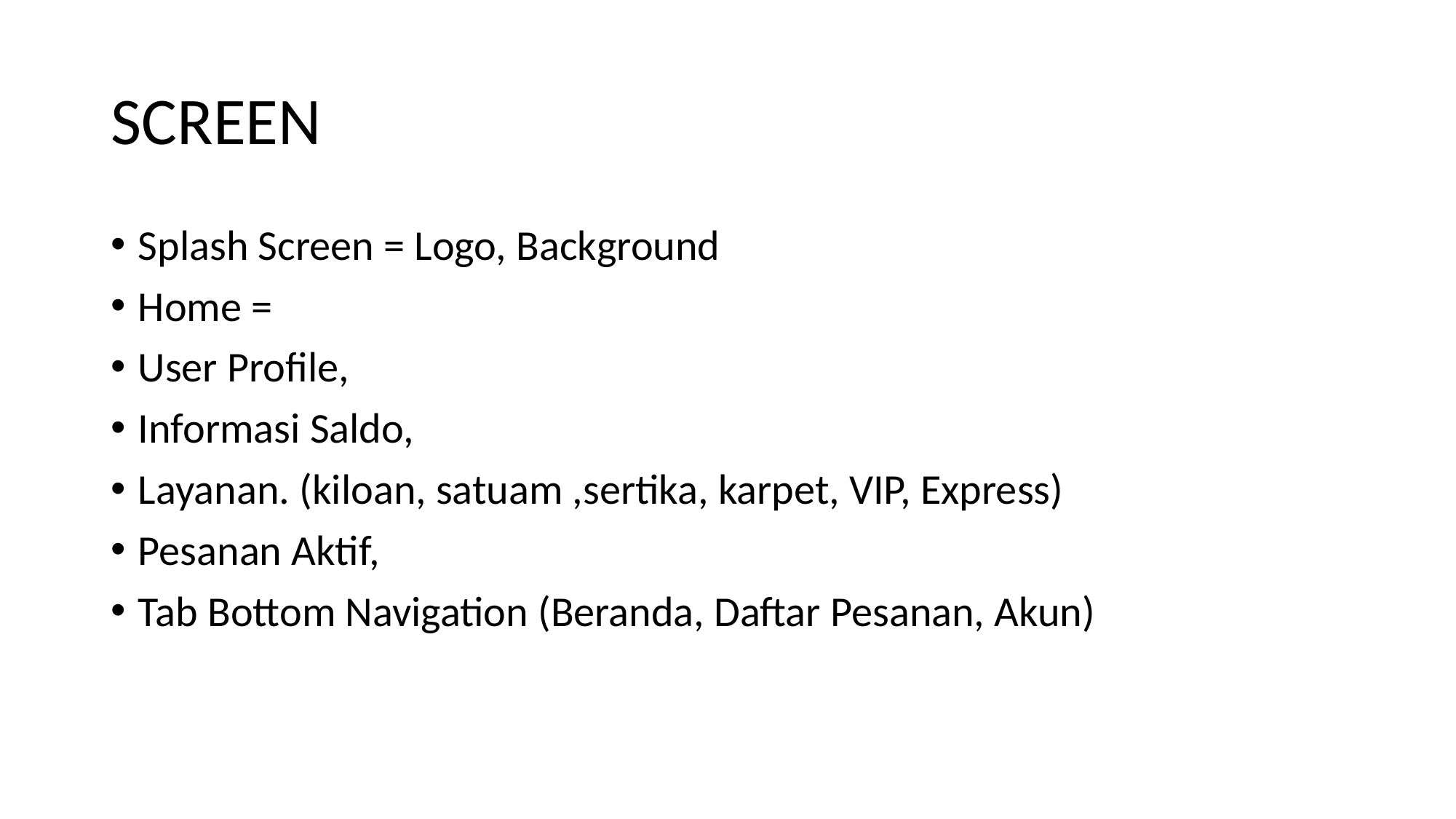

# SCREEN
Splash Screen = Logo, Background
Home =
User Profile,
Informasi Saldo,
Layanan. (kiloan, satuam ,sertika, karpet, VIP, Express)
Pesanan Aktif,
Tab Bottom Navigation (Beranda, Daftar Pesanan, Akun)